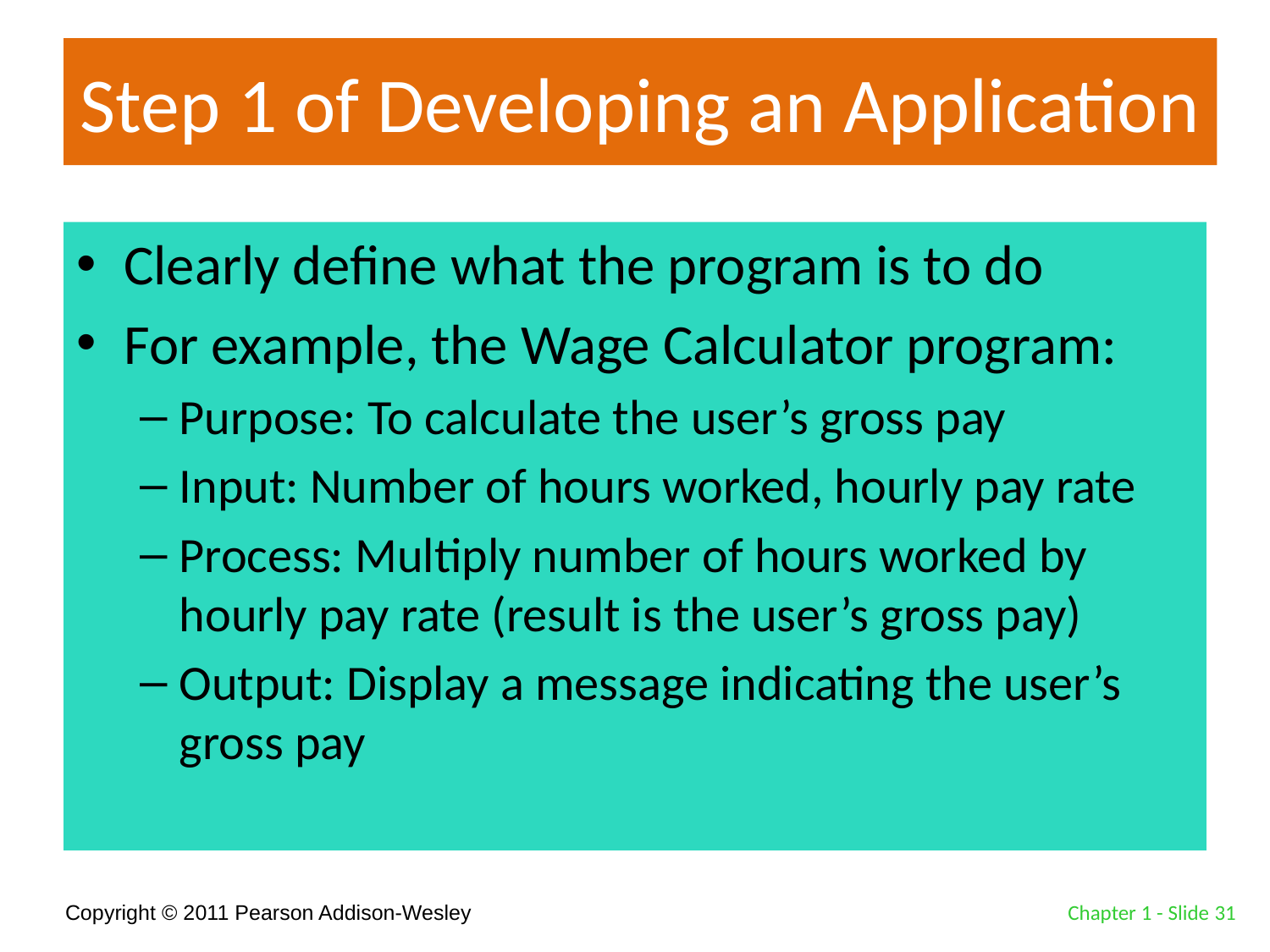

# Step 1 of Developing an Application
Clearly define what the program is to do
For example, the Wage Calculator program:
Purpose: To calculate the user’s gross pay
Input: Number of hours worked, hourly pay rate
Process: Multiply number of hours worked by hourly pay rate (result is the user’s gross pay)
Output: Display a message indicating the user’s gross pay

Chapter 1 - Slide 31